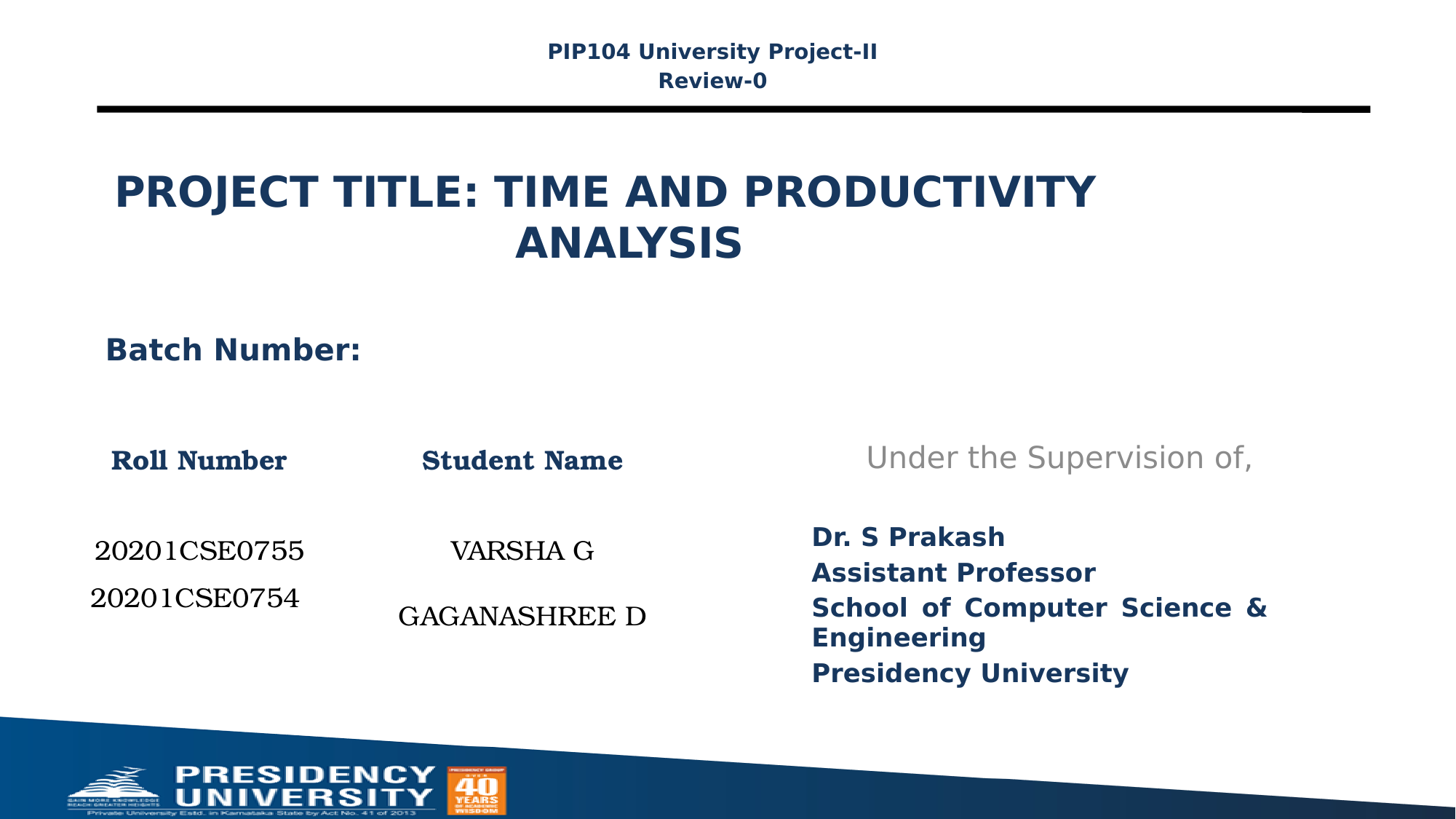

PIP104 University Project-II
Review-0
# PROJECT TITLE: TIME AND PRODUCTIVITY ANALYSIS
Batch Number:

| Roll Number | Student Name |
| --- | --- |
| 20201CSE0755 | VARSHA G |
| 20201CSE0754 | GAGANASHREE D |
|  |  |
|  |  |
|  |  |
Under the Supervision of,

Dr. S Prakash
Assistant Professor
School of Computer Science & Engineering
Presidency University